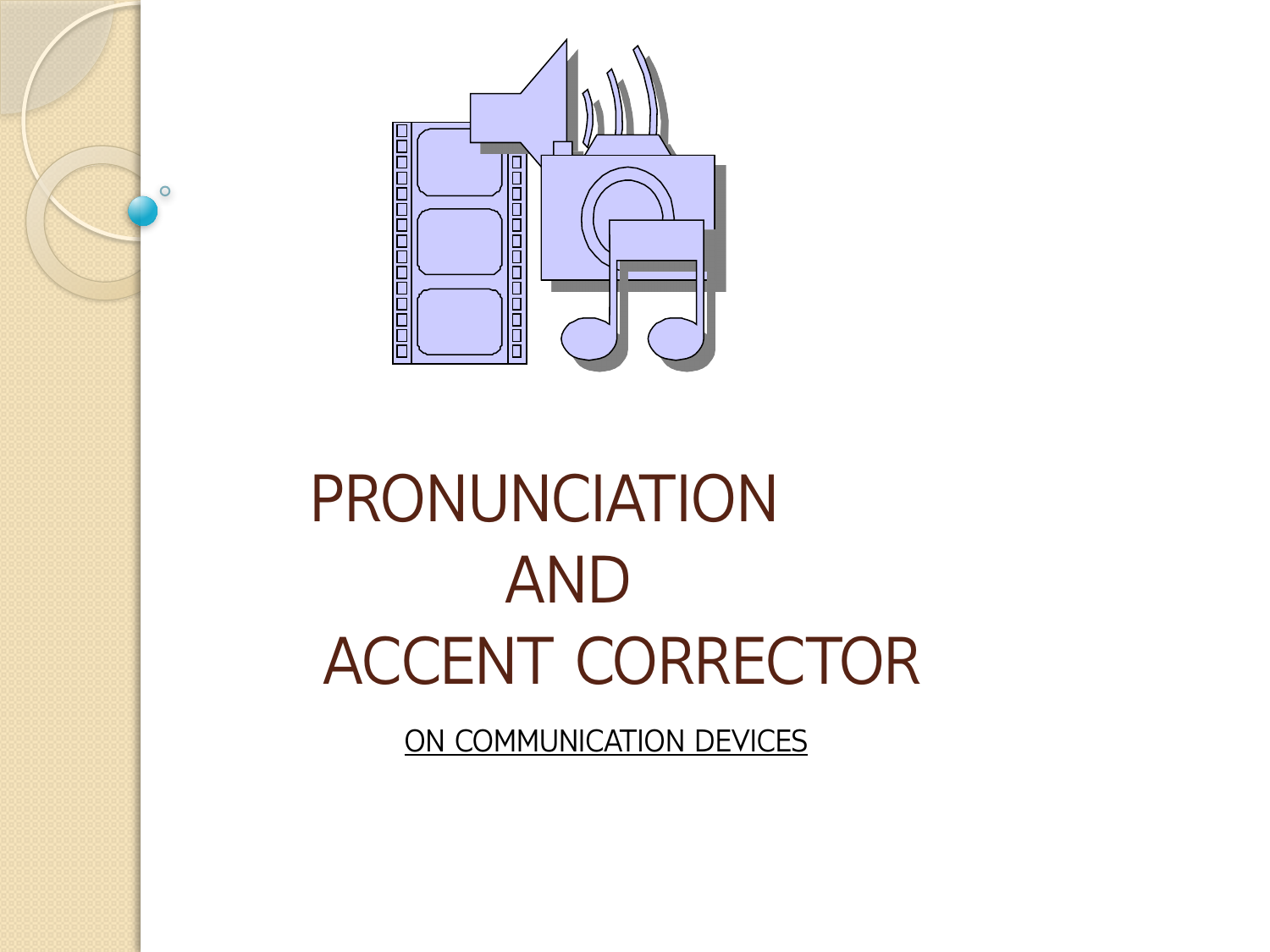

# PRONUNCIATION AND ACCENT CORRECTOR
             ON COMMUNICATION DEVICES